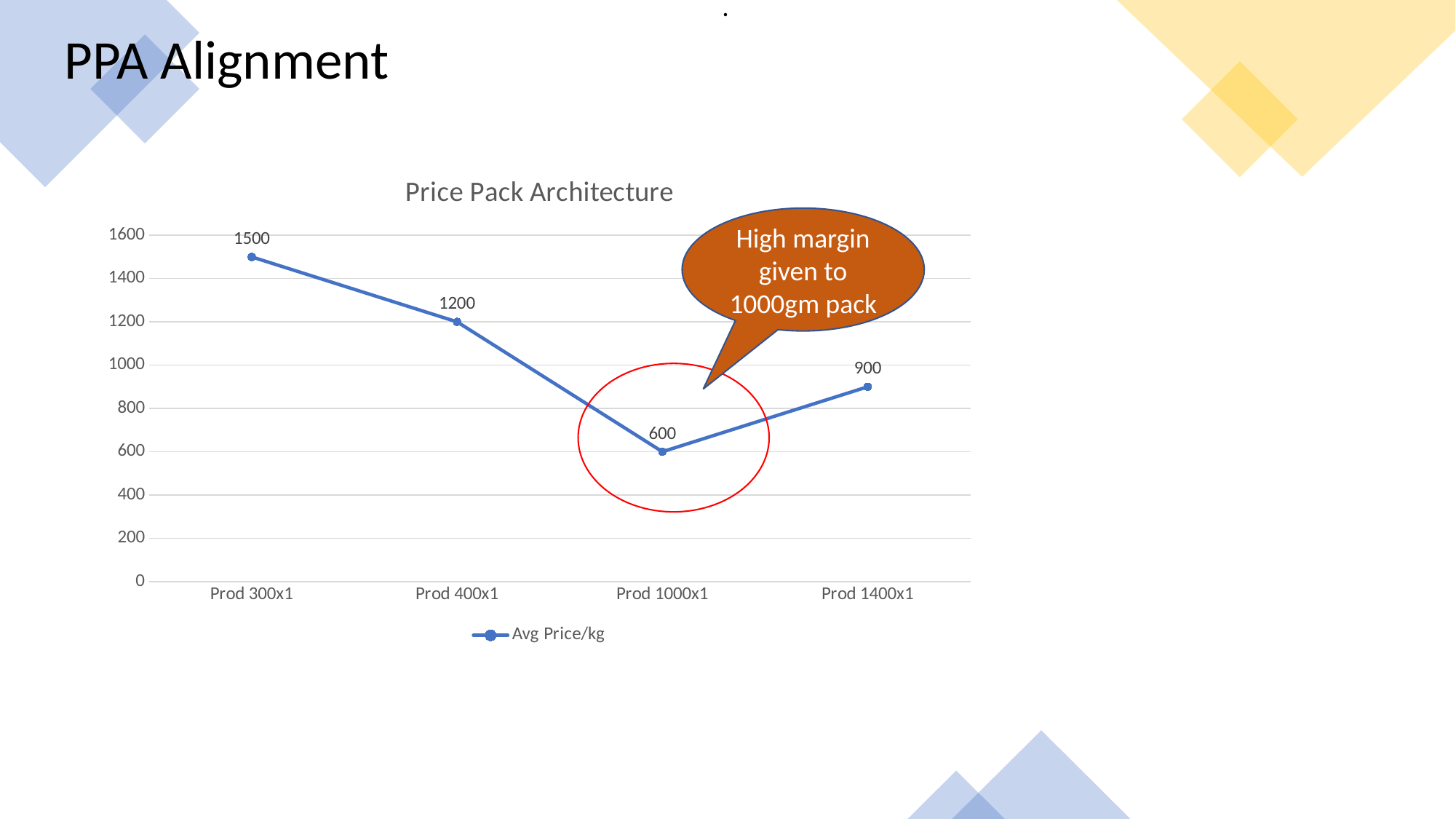

.
# PPA Alignment

### Chart: Price Pack Architecture

| Category | Avg Price/kg |
|---|---|
| Prod 300x1 | 1500.0 |
| Prod 400x1 | 1200.0 |
| Prod 1000x1 | 600.0 |
| Prod 1400x1 | 900.0 |
High margin given to 1000gm pack